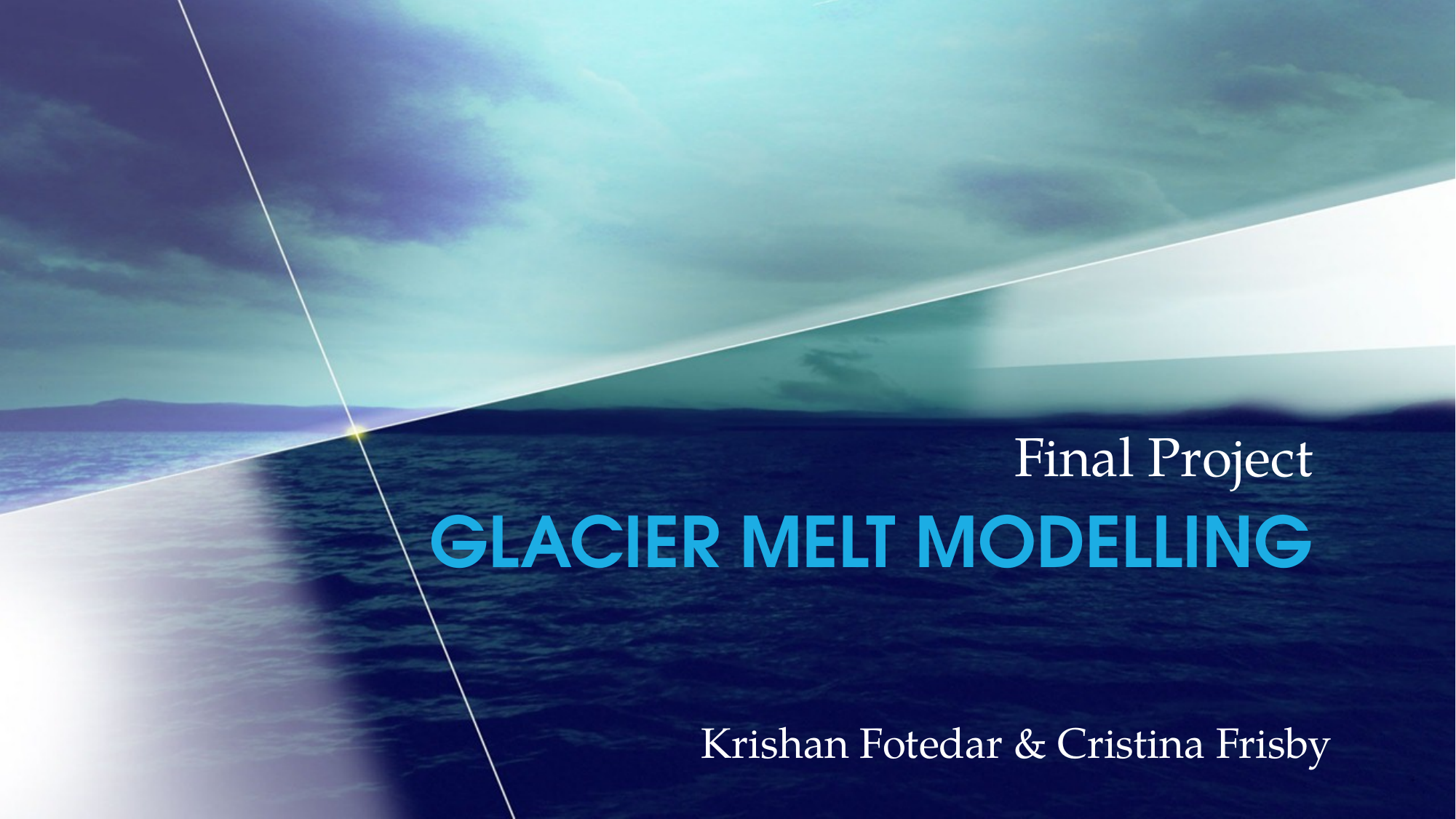

Final Project
# Glacier Melt Modelling
Krishan Fotedar & Cristina Frisby